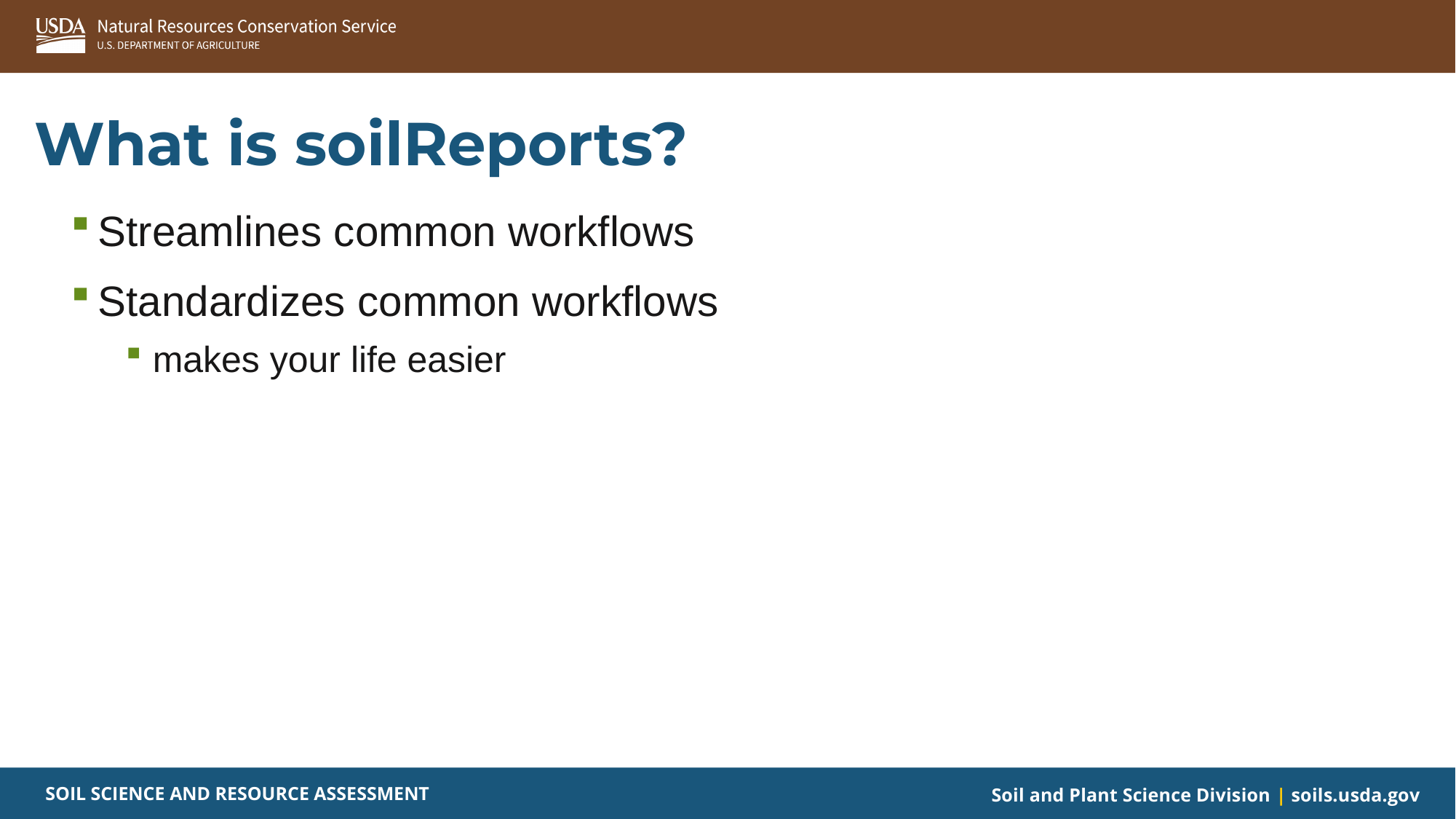

# What is soilReports?
Streamlines common workflows
Standardizes common workflows
makes your life easier